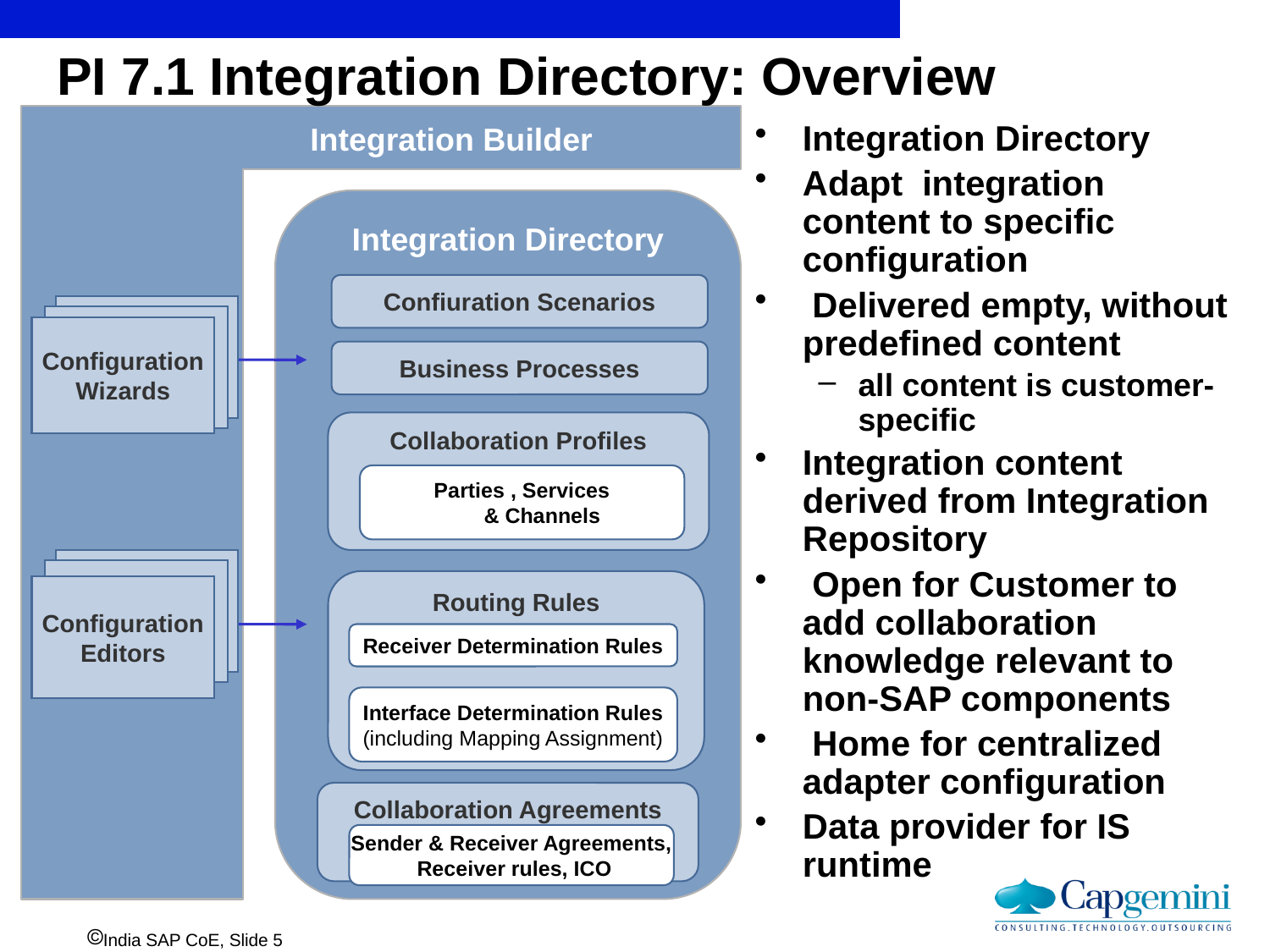

# PI 7.1 Integration Directory: Overview

Integration Builder
Integration Directory
Adapt  integration content to specific configuration
 Delivered empty, without predefined content
all content is customer-specific
Integration content derived from Integration Repository
 Open for Customer to add collaboration knowledge relevant to non-SAP components
 Home for centralized adapter configuration
Data provider for IS runtime
Integration Directory
Confiuration Scenarios

Configuration
Wizards
Business Processes

Collaboration Profiles
Parties , Services
	& Channels

Routing Rules
Configuration
Editors

Receiver Determination Rules
Interface Determination Rules
(including Mapping Assignment)
Collaboration Agreements
Sender & Receiver Agreements,
 Receiver rules, ICO